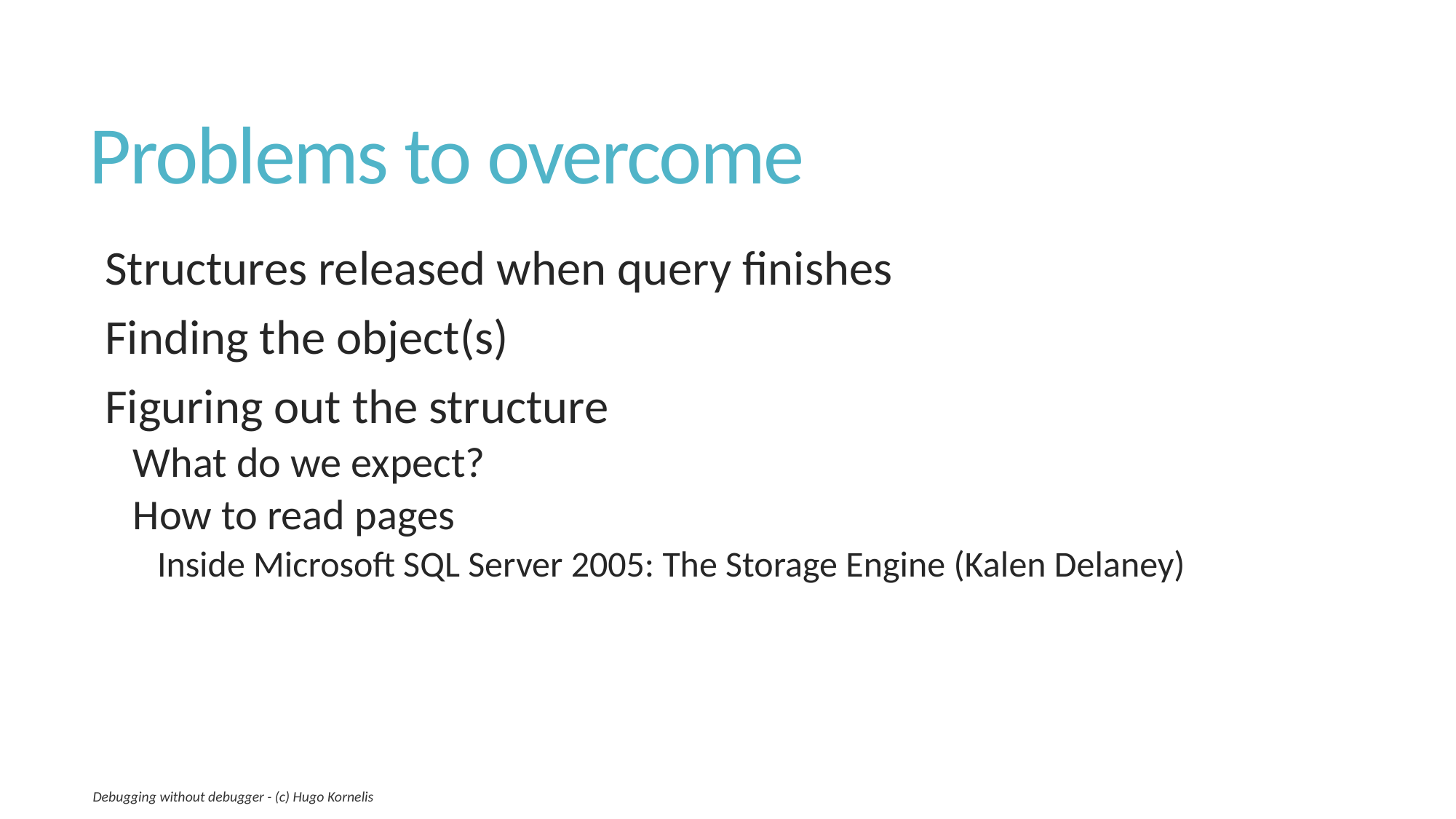

# Problems to overcome
Structures released when query finishes
Finding the object(s)
Figuring out the structure
What do we expect?
How to read pages
Inside Microsoft SQL Server 2005: The Storage Engine (Kalen Delaney)
Debugging without debugger - (c) Hugo Kornelis